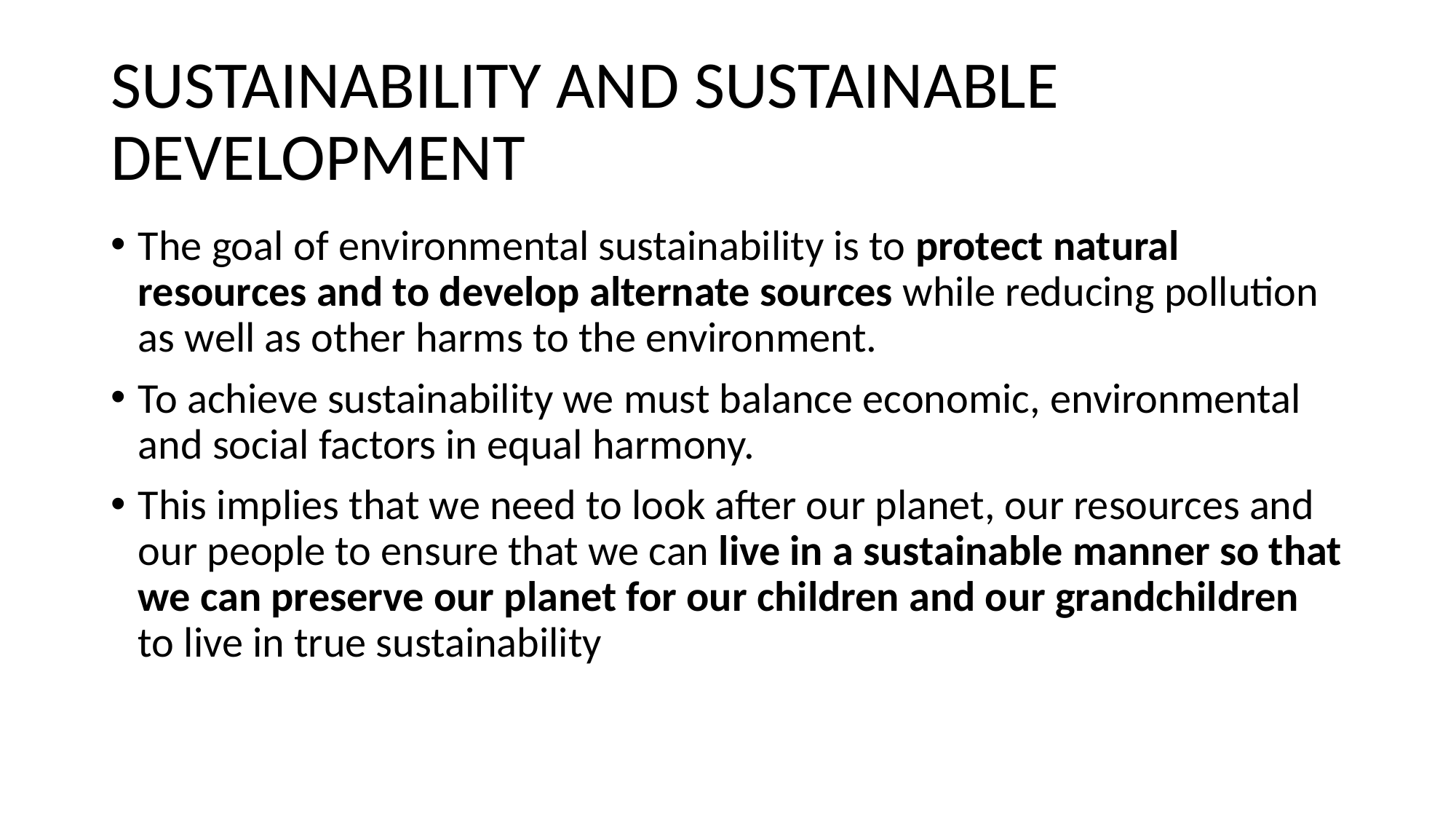

# SUSTAINABILITY AND SUSTAINABLE DEVELOPMENT
The goal of environmental sustainability is to protect natural resources and to develop alternate sources while reducing pollution as well as other harms to the environment.
To achieve sustainability we must balance economic, environmental and social factors in equal harmony.
This implies that we need to look after our planet, our resources and our people to ensure that we can live in a sustainable manner so that we can preserve our planet for our children and our grandchildren to live in true sustainability